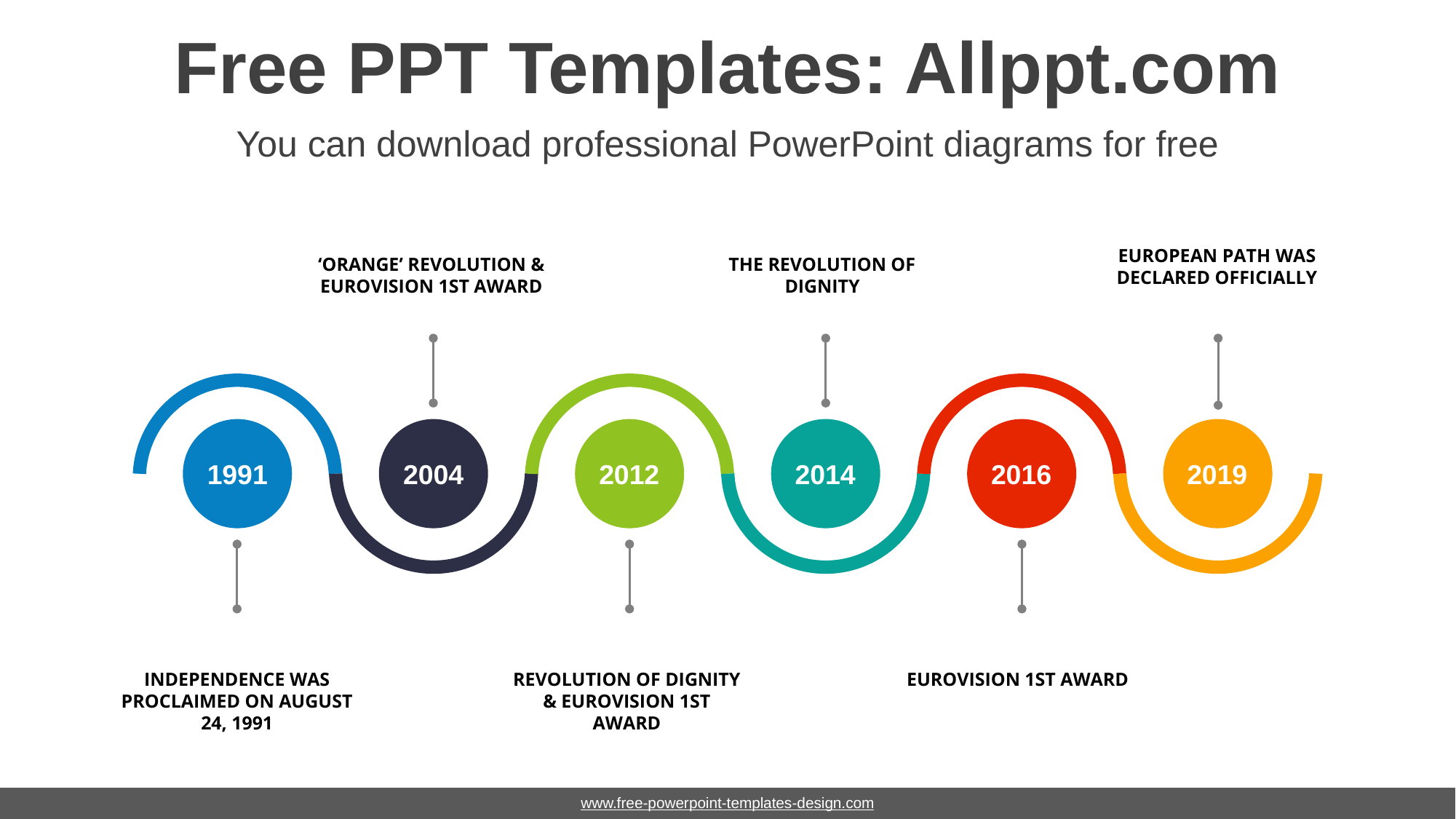

# Free PPT Templates: Allppt.com
You can download professional PowerPoint diagrams for free
EUROPEAN path WAS declared officially
‘Orange’ revolution & Eurovision 1st award
The Revolution of Dignity

1991
2004
2012
2014
2016
2019
Independence was proclaimed on August 24, 1991
revolution of dignity & Eurovision 1st award
Eurovision 1st award
www.free-powerpoint-templates-design.com